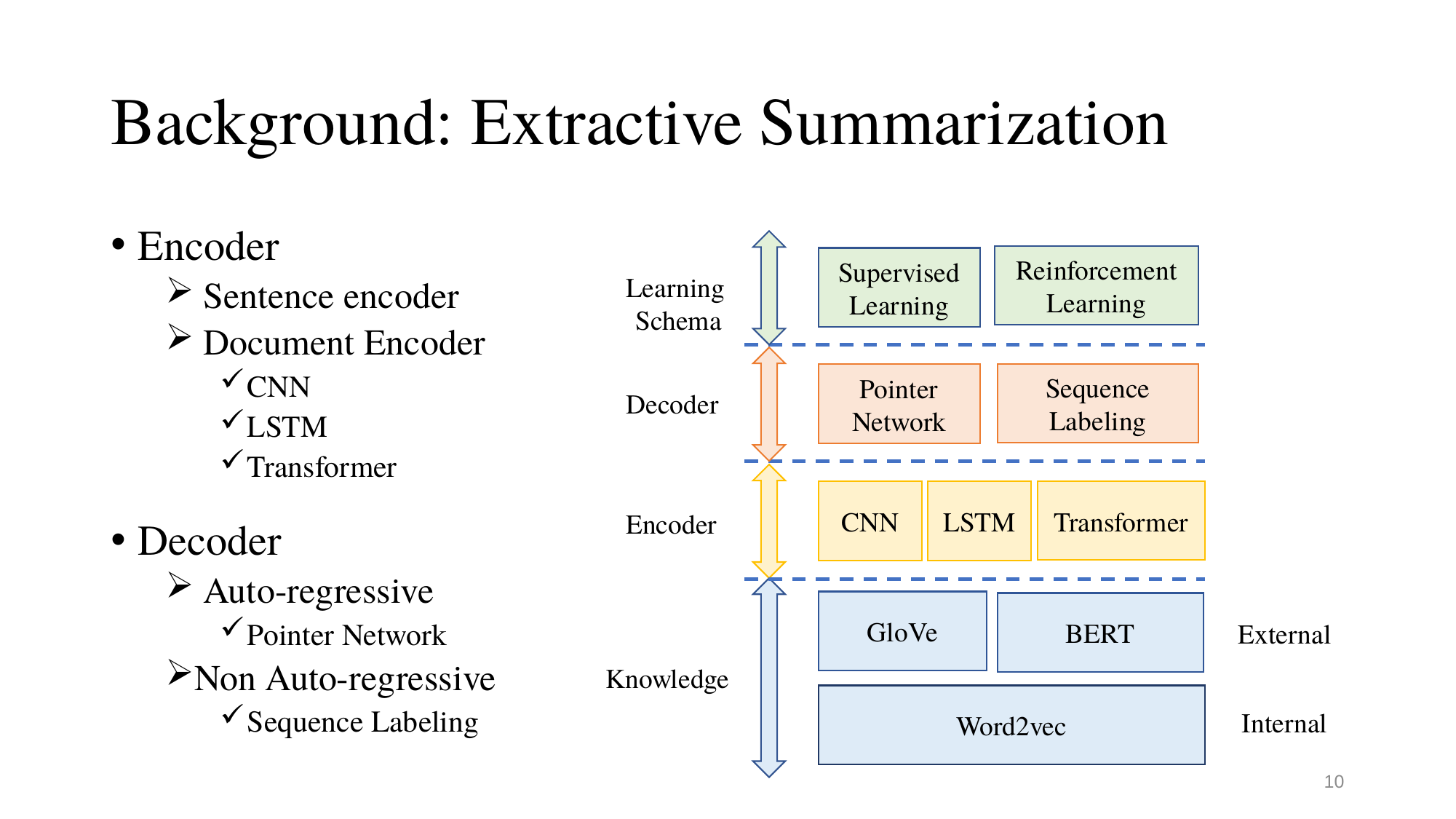

# Background: Extractive Summarization
Encoder
 Sentence encoder
 Document Encoder
CNN
LSTM
Transformer

Reinforcement Learning
Supervised Learning
Learning
Schema

Sequence Labeling
Pointer Network
Decoder

Transformer
LSTM
CNN
Encoder
Decoder
 Auto-regressive
Pointer Network
Non Auto-regressive
Sequence Labeling

GloVe
BERT
External
Knowledge
Word2vec
Internal
10